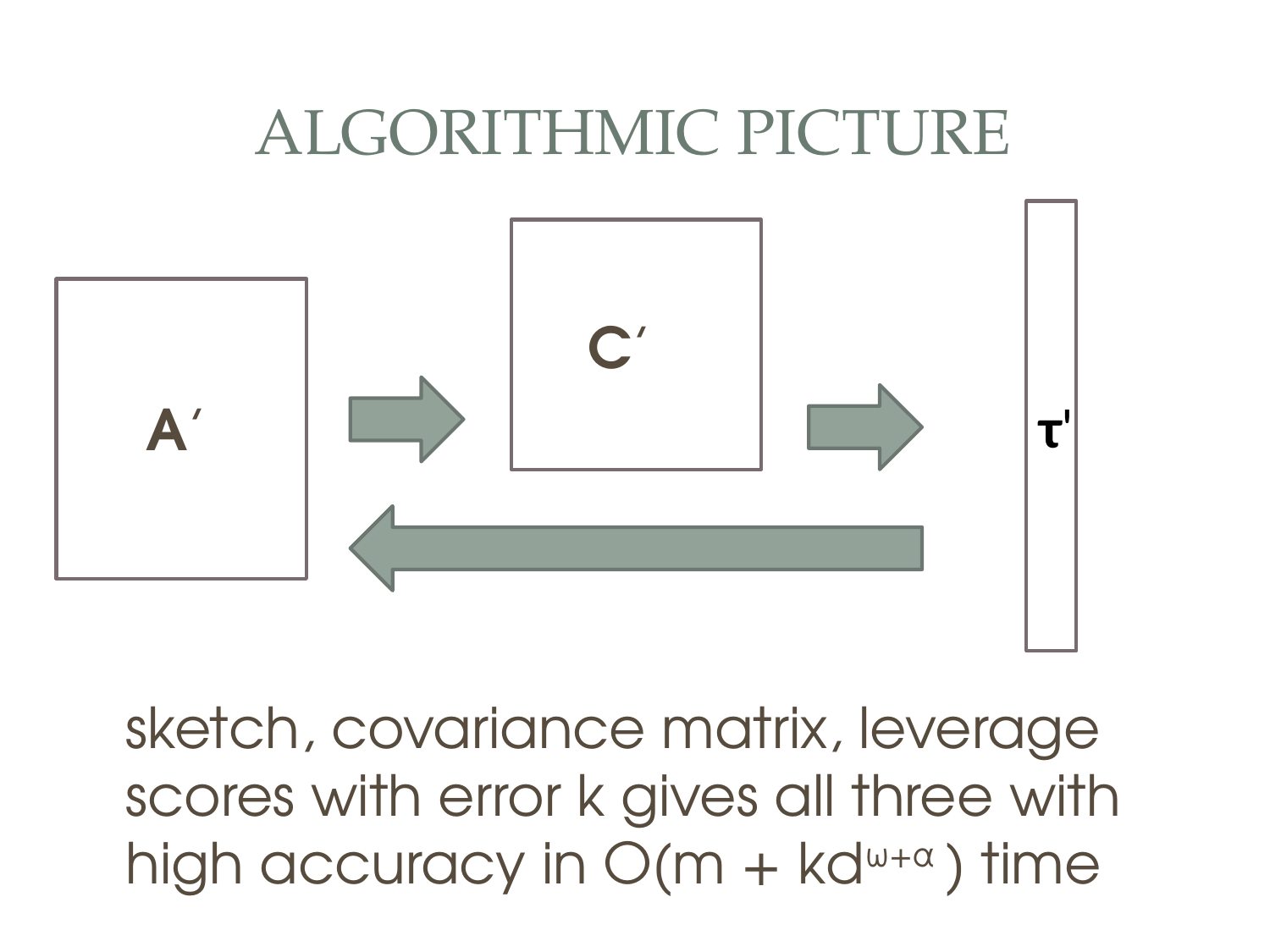

# Algorithmic Picture

C’

τ'
A’

sketch, covariance matrix, leverage scores with error k gives all three with high accuracy in O(m + kdω+α ) time